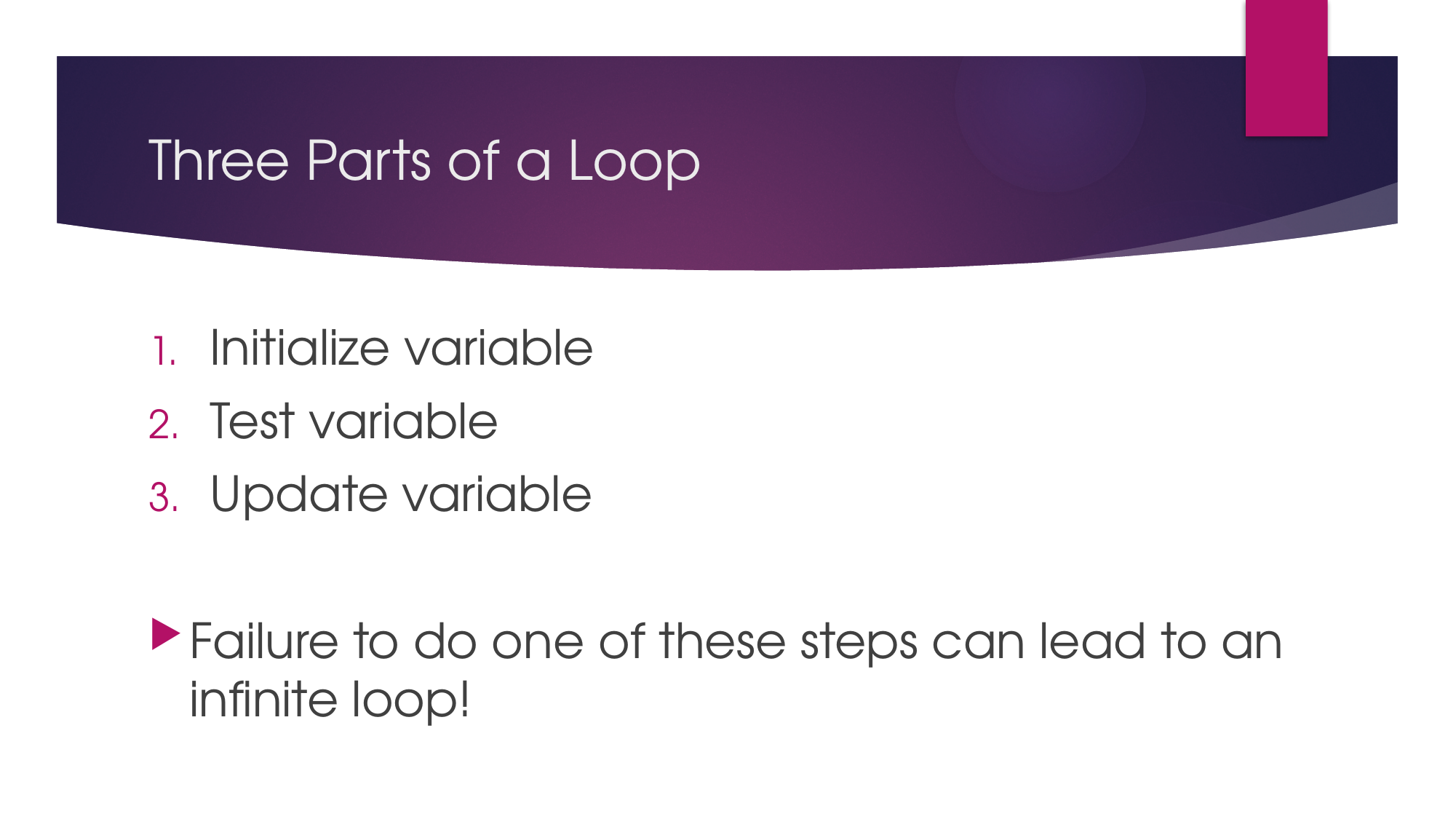

# Three Parts of a Loop
Initialize variable
Test variable
Update variable

Failure to do one of these steps can lead to an infinite loop!